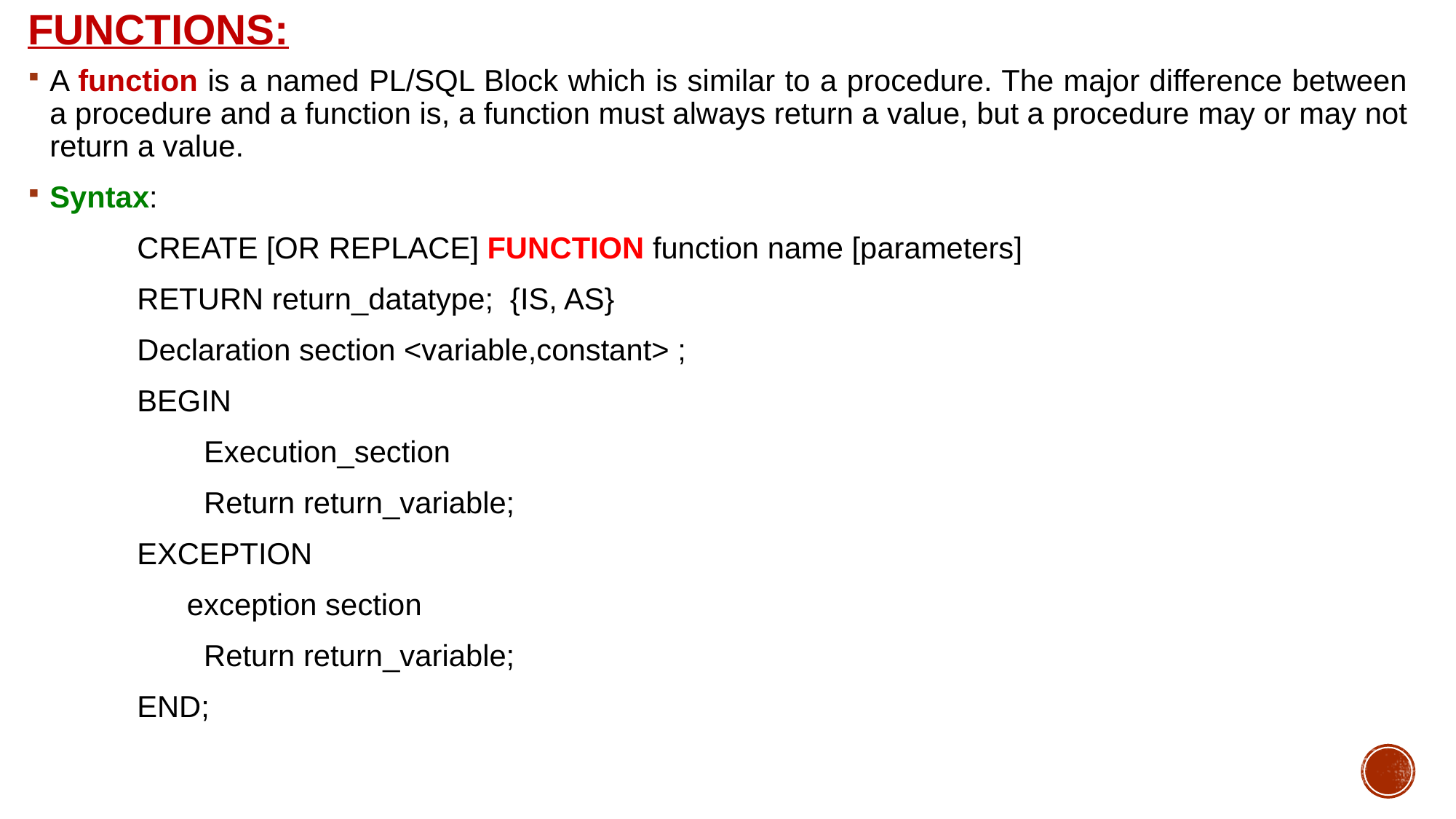

# Functions:
A function is a named PL/SQL Block which is similar to a procedure. The major difference between a procedure and a function is, a function must always return a value, but a procedure may or may not return a value.
Syntax:
	CREATE [OR REPLACE] FUNCTION function name [parameters]
 	RETURN return_datatype;  {IS, AS}
 	Declaration section <variable,constant> ;
 	BEGIN
    	        Execution_section
   	        Return return_variable;
 	EXCEPTION
                   exception section
   	        Return return_variable;
 	END;